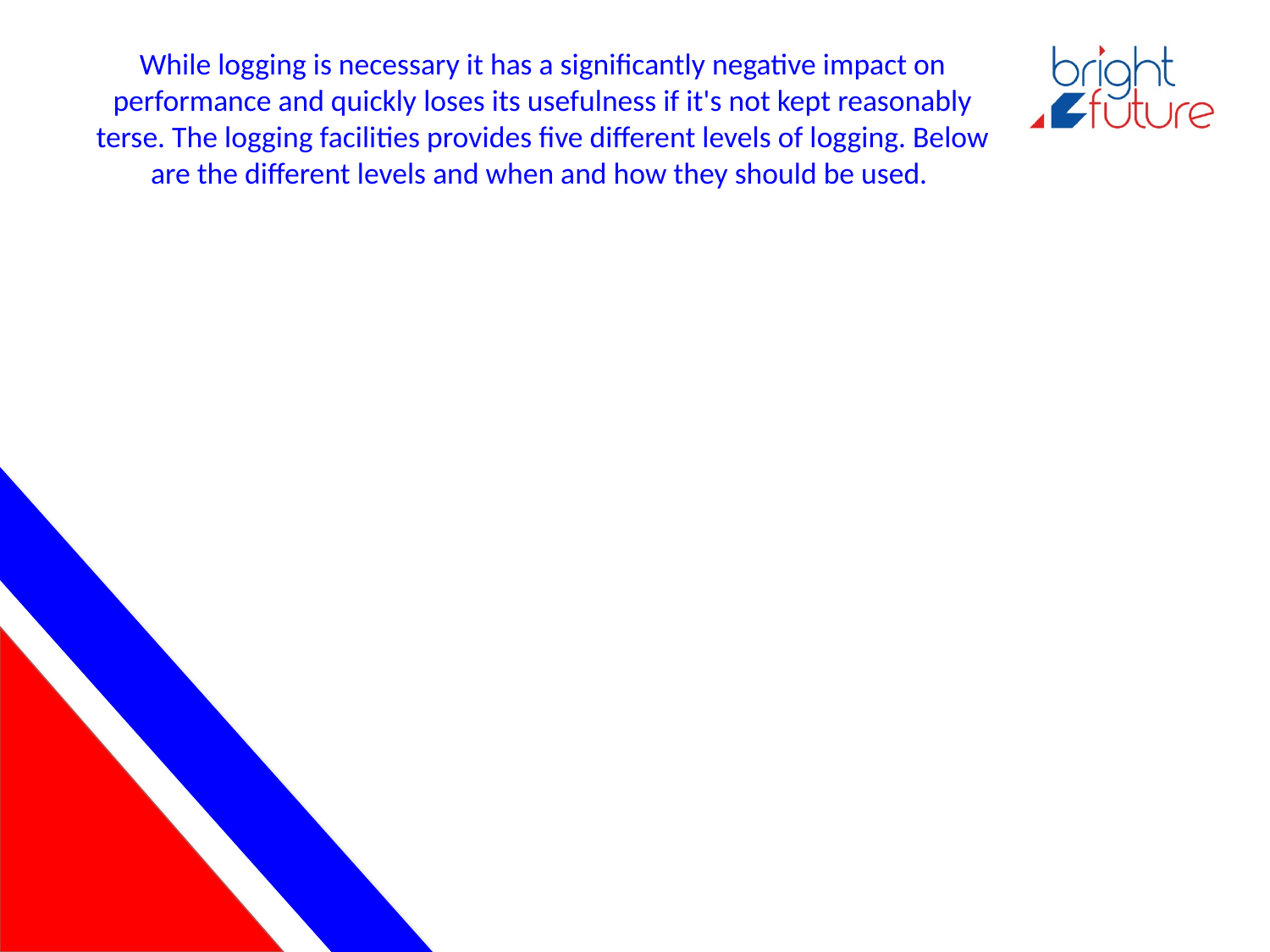

# While logging is necessary it has a significantly negative impact on performance and quickly loses its usefulness if it's not kept reasonably terse. The logging facilities provides five different levels of logging. Below are the different levels and when and how they should be used.